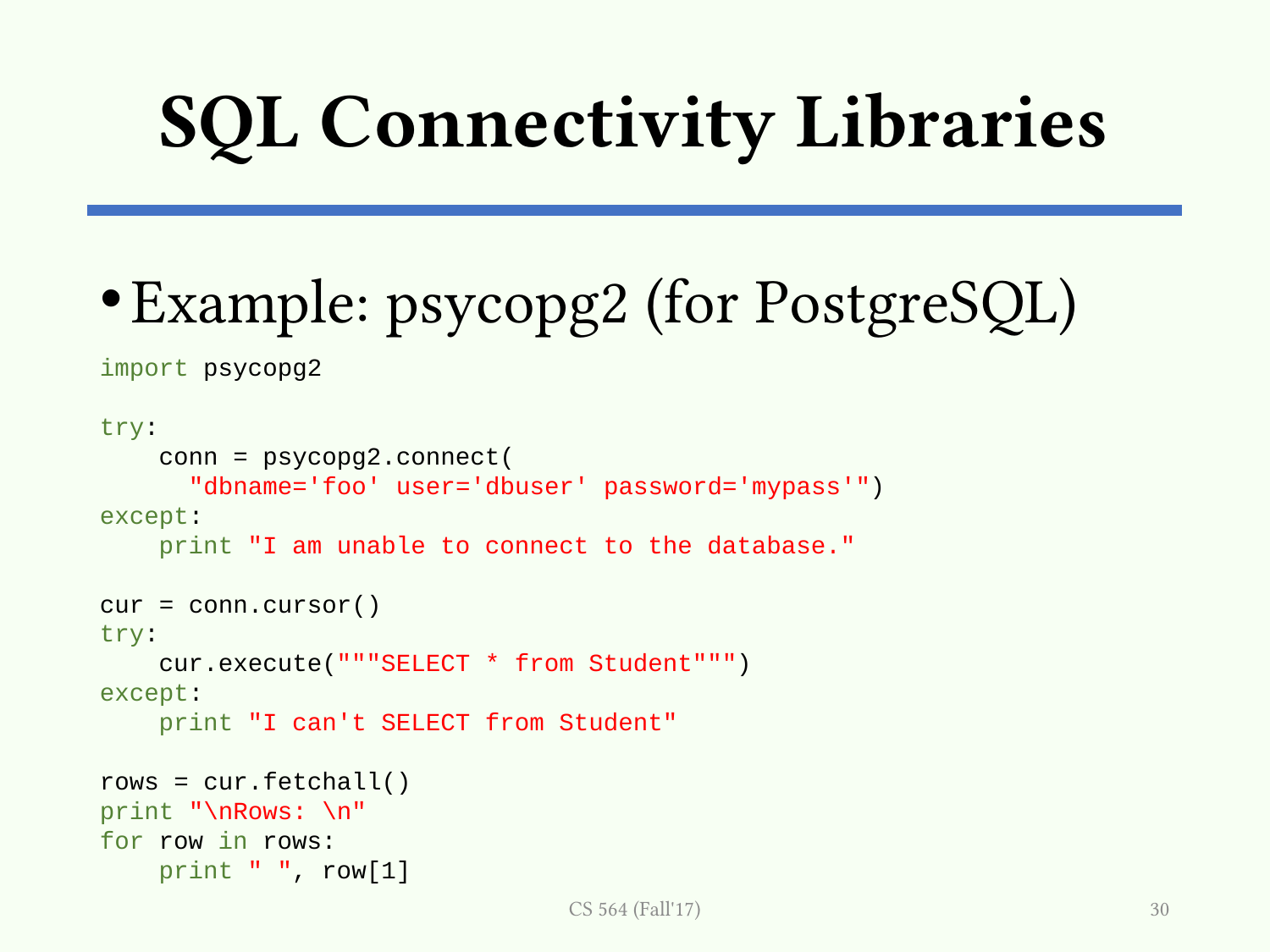

# SQL Connectivity Libraries
Example: psycopg2 (for PostgreSQL)
import psycopg2

try:
    conn = psycopg2.connect(
      "dbname='foo' user='dbuser' password='mypass'")
except:
    print "I am unable to connect to the database."

cur = conn.cursor()
try:
    cur.execute("""SELECT * from Student""")
except:
    print "I can't SELECT from Student"

rows = cur.fetchall()
print "\nRows: \n"
for row in rows:
    print " ", row[1]
CS 564 (Fall'17)
30